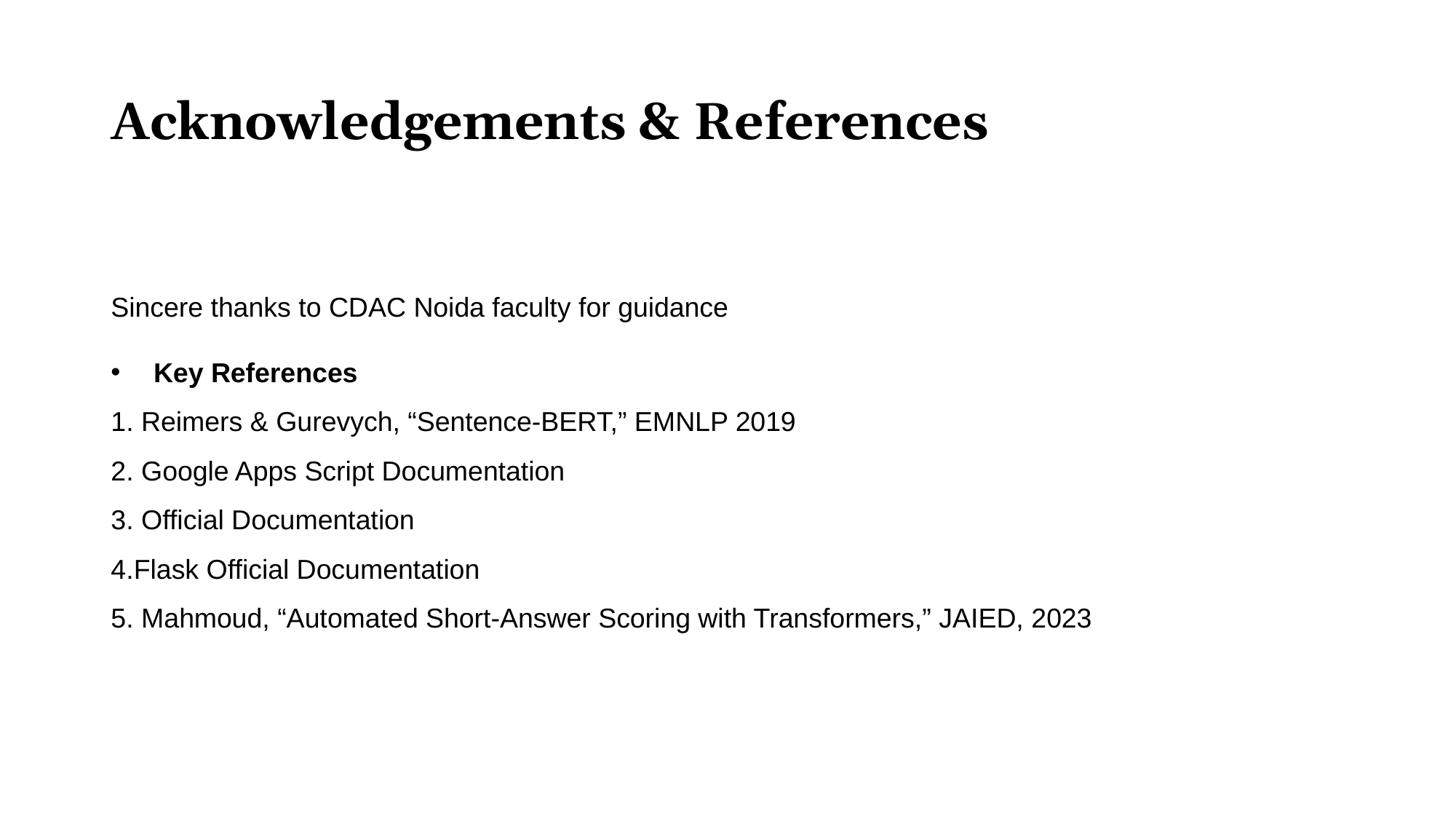

# Acknowledgements & References
Sincere thanks to CDAC Noida faculty for guidance

  Key References
 Reimers & Gurevych, “Sentence-BERT,” EMNLP 2019
 Google Apps Script Documentation
 Official Documentation
Flask Official Documentation
 Mahmoud, “Automated Short-Answer Scoring with Transformers,” JAIED, 2023